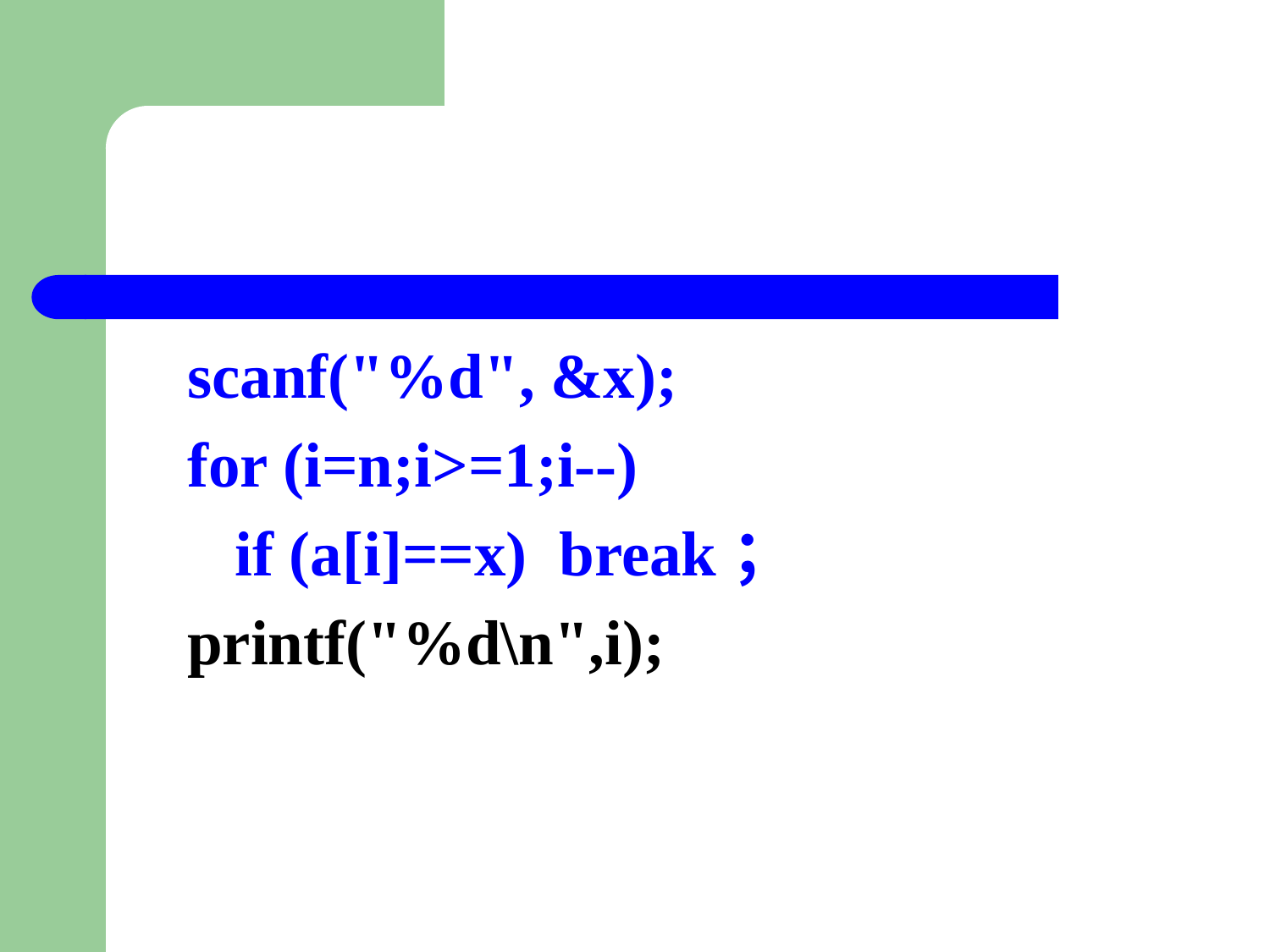

#
   scanf("%d", &x);
	for (i=n;i>=1;i--)
	   if (a[i]==x)  break；
	printf("%d\n",i);